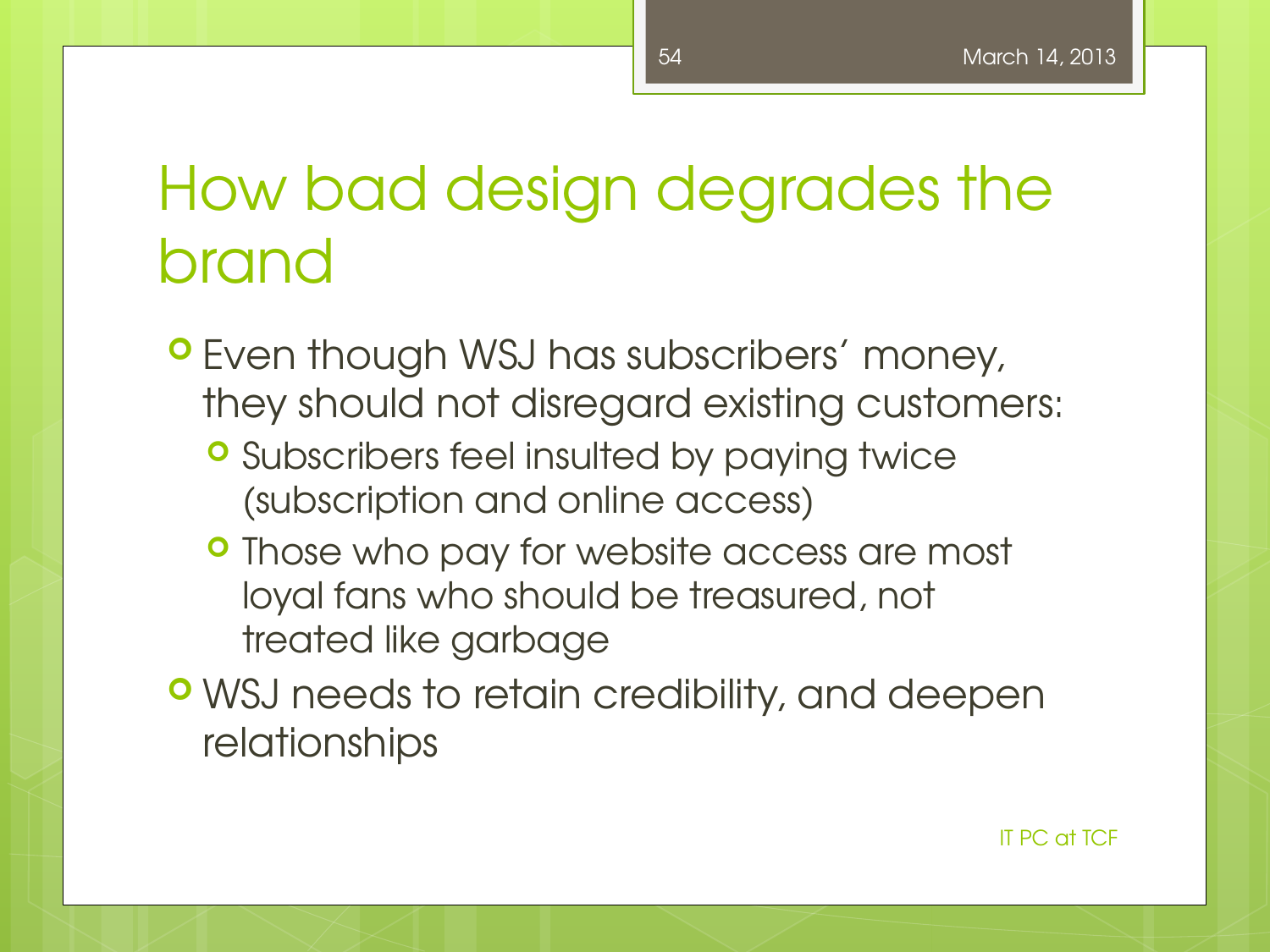

54
March 14, 2013
# How bad design degrades the brand
Even though WSJ has subscribers’ money, they should not disregard existing customers:
Subscribers feel insulted by paying twice (subscription and online access)
Those who pay for website access are most loyal fans who should be treasured, not treated like garbage
WSJ needs to retain credibility, and deepen relationships
IT PC at TCF